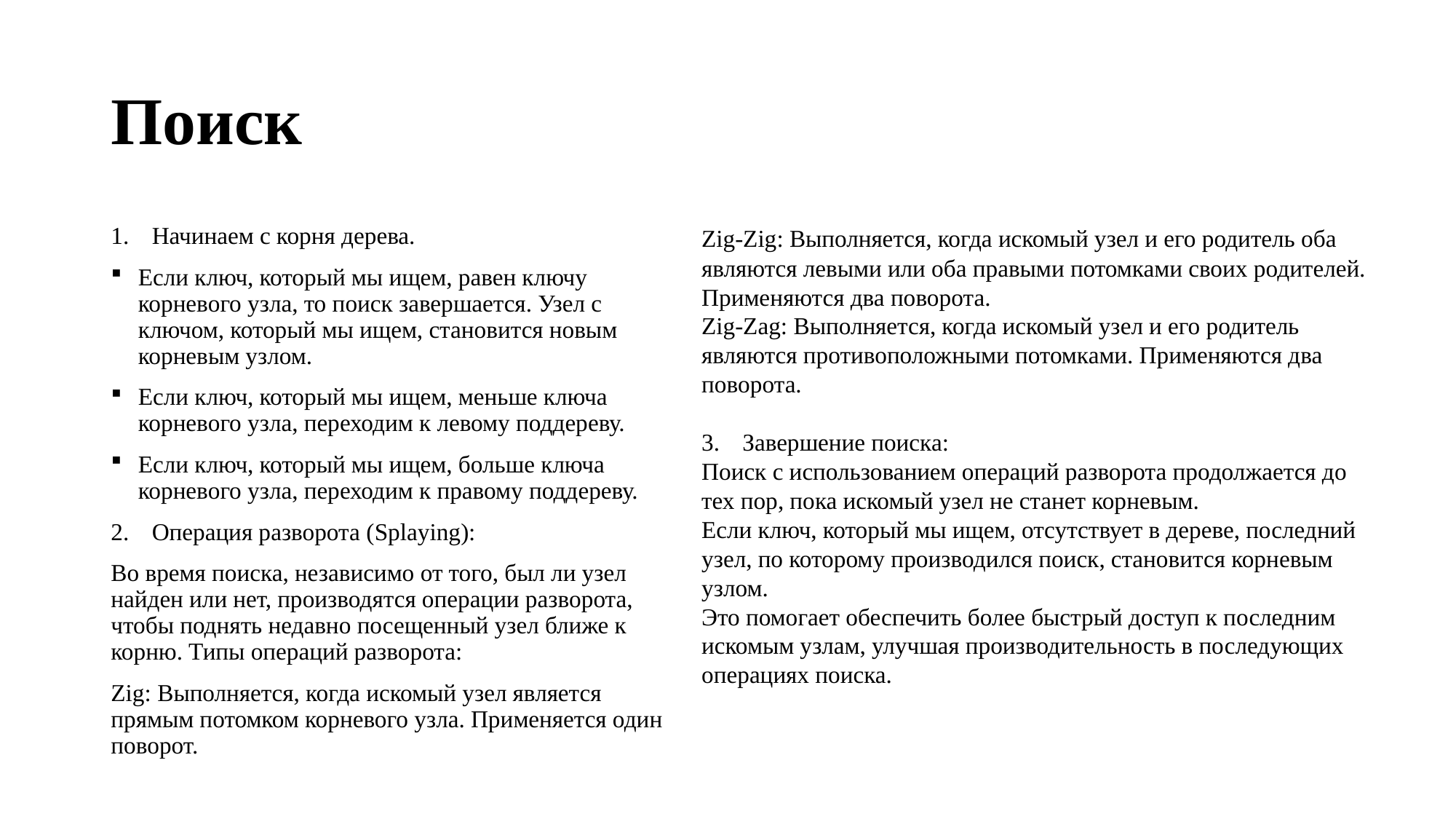

# Поиск
Начинаем с корня дерева.
Если ключ, который мы ищем, равен ключу корневого узла, то поиск завершается. Узел с ключом, который мы ищем, становится новым корневым узлом.
Если ключ, который мы ищем, меньше ключа корневого узла, переходим к левому поддереву.
Если ключ, который мы ищем, больше ключа корневого узла, переходим к правому поддереву.
Операция разворота (Splaying):
Во время поиска, независимо от того, был ли узел найден или нет, производятся операции разворота, чтобы поднять недавно посещенный узел ближе к корню. Типы операций разворота:
Zig: Выполняется, когда искомый узел является прямым потомком корневого узла. Применяется один поворот.

Zig-Zig: Выполняется, когда искомый узел и его родитель оба являются левыми или оба правыми потомками своих родителей. Применяются два поворота.
Zig-Zag: Выполняется, когда искомый узел и его родитель являются противоположными потомками. Применяются два поворота.

Завершение поиска:
Поиск с использованием операций разворота продолжается до тех пор, пока искомый узел не станет корневым.
Если ключ, который мы ищем, отсутствует в дереве, последний узел, по которому производился поиск, становится корневым узлом.
Это помогает обеспечить более быстрый доступ к последним искомым узлам, улучшая производительность в последующих операциях поиска.